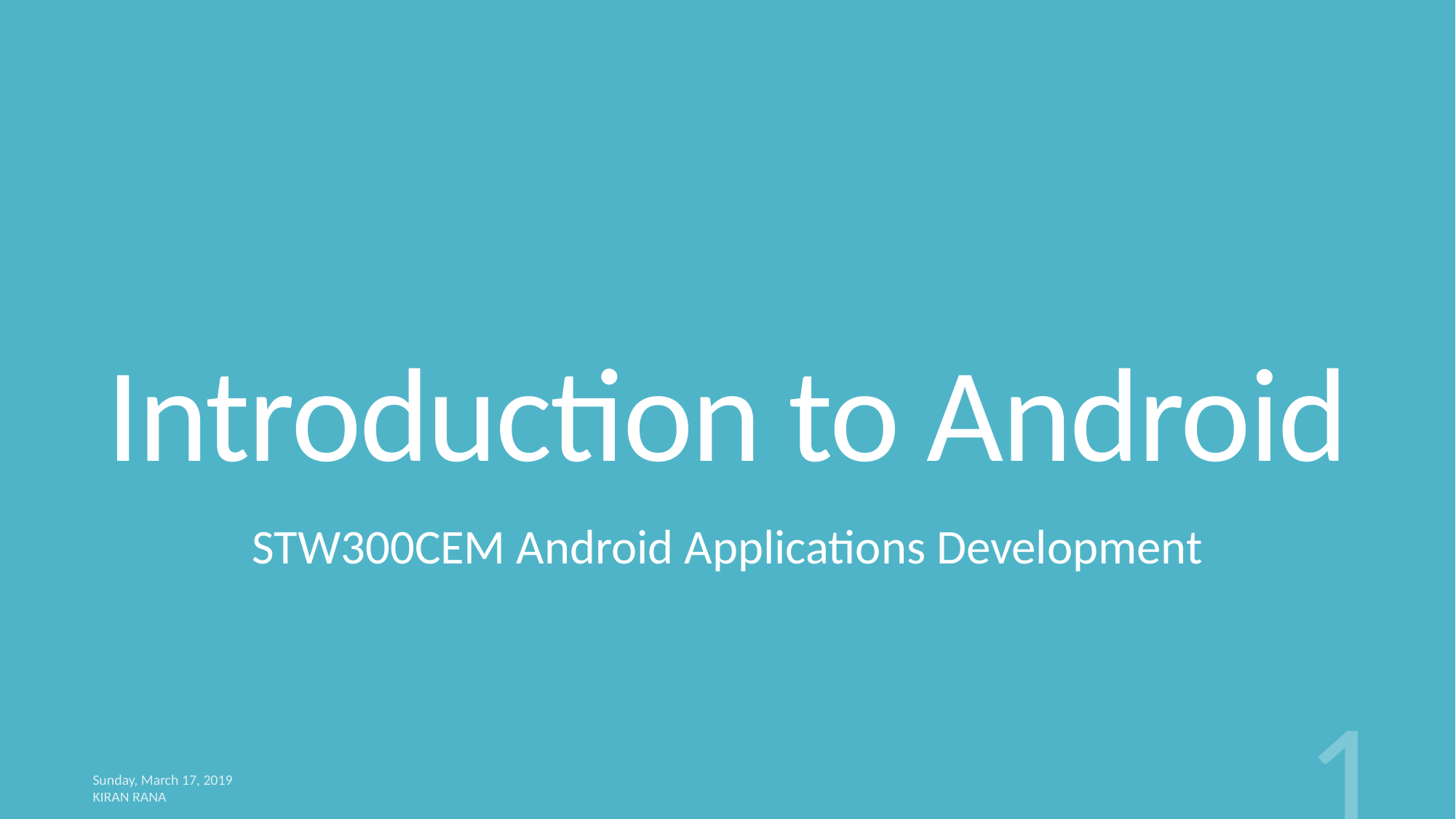

# Introduction to Android
STW300CEM Android Applications Development
1
Sunday, March 17, 2019
Kiran Rana